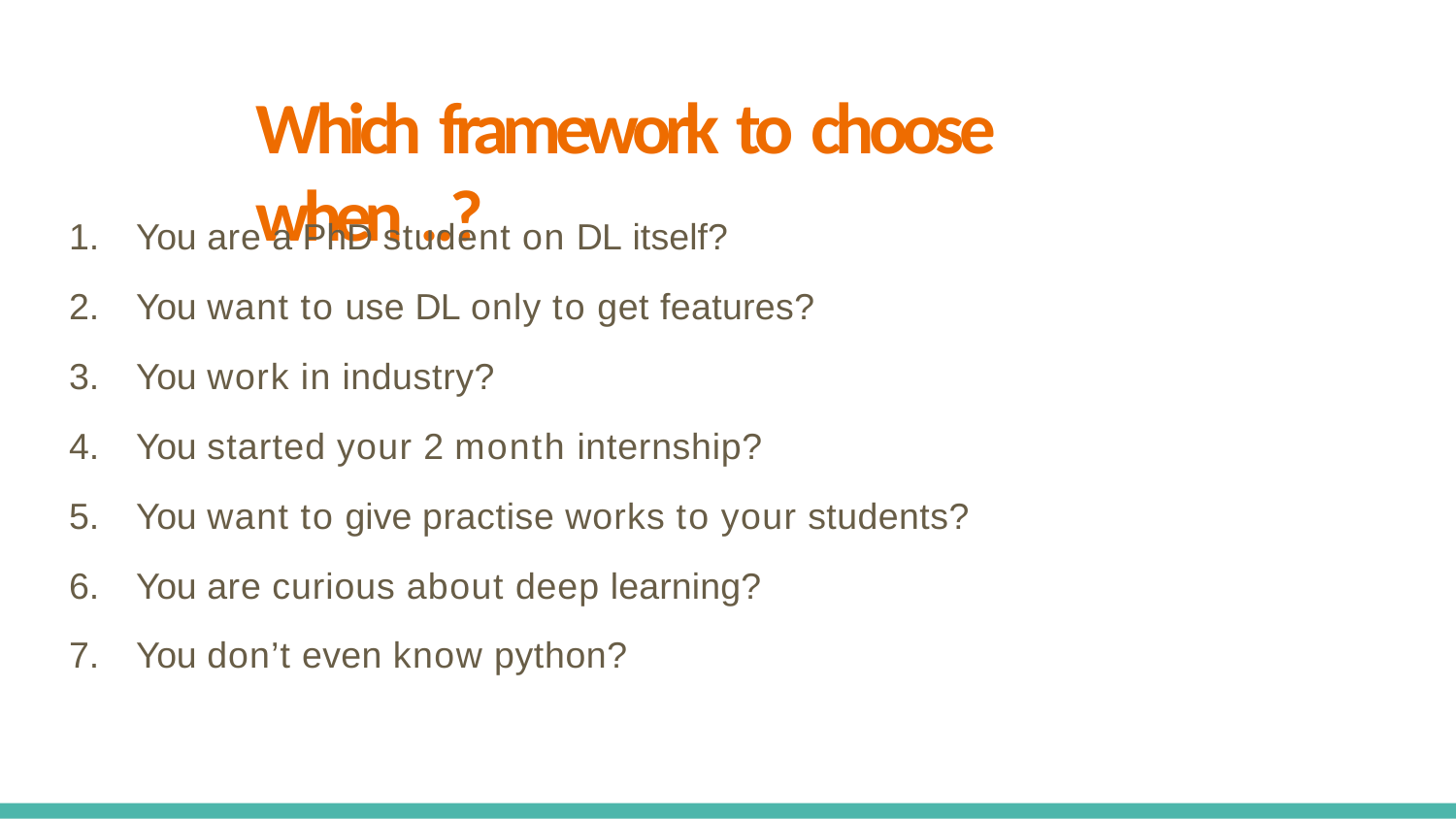

# Which framework to choose when ..?
You are a PhD student on DL itself?
You want to use DL only to get features?
You work in industry?
You started your 2 month internship?
You want to give practise works to your students?
You are curious about deep learning?
You don’t even know python?